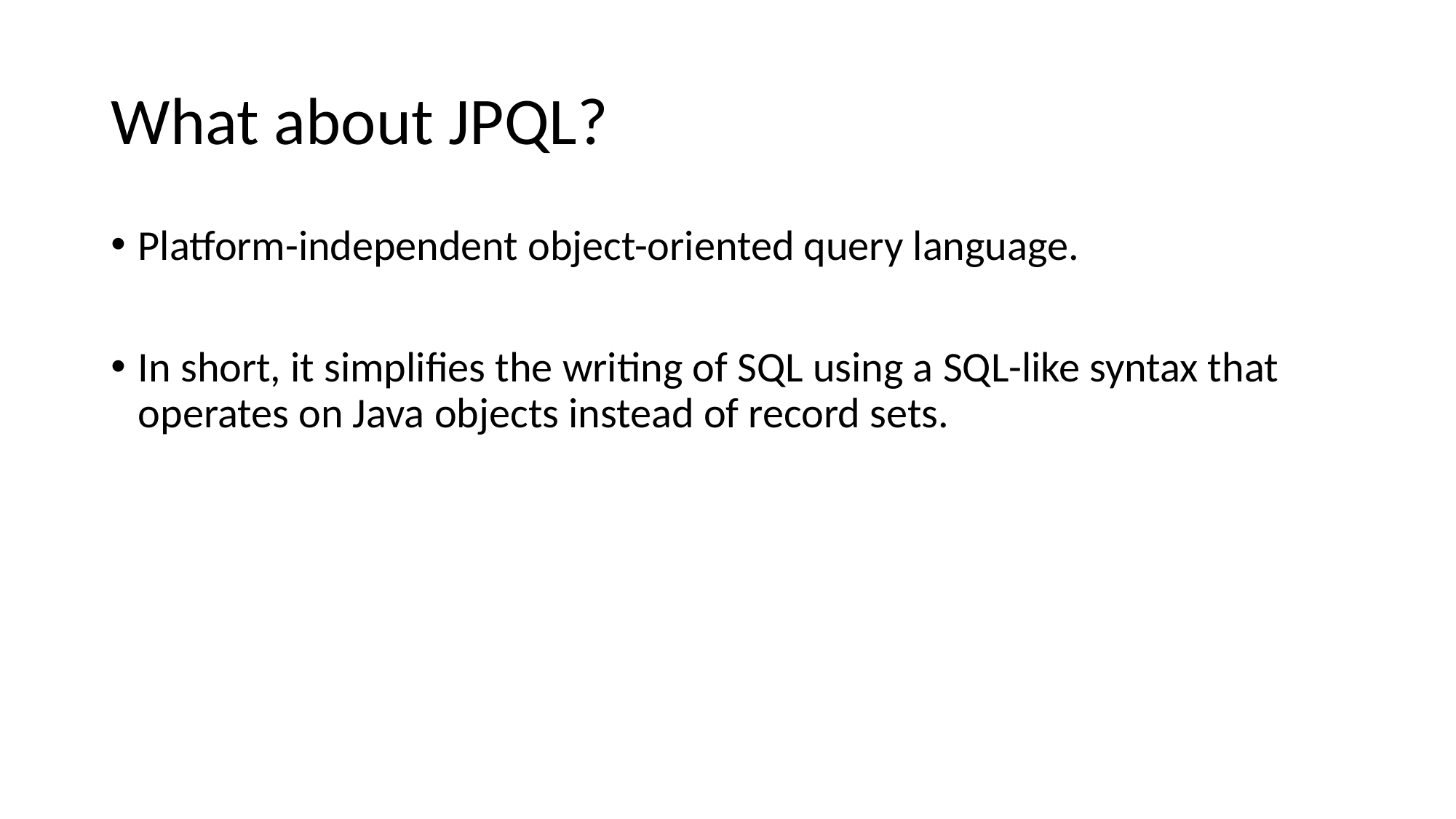

# What about JPQL?
Platform-independent object-oriented query language.

In short, it simplifies the writing of SQL using a SQL-like syntax that operates on Java objects instead of record sets.